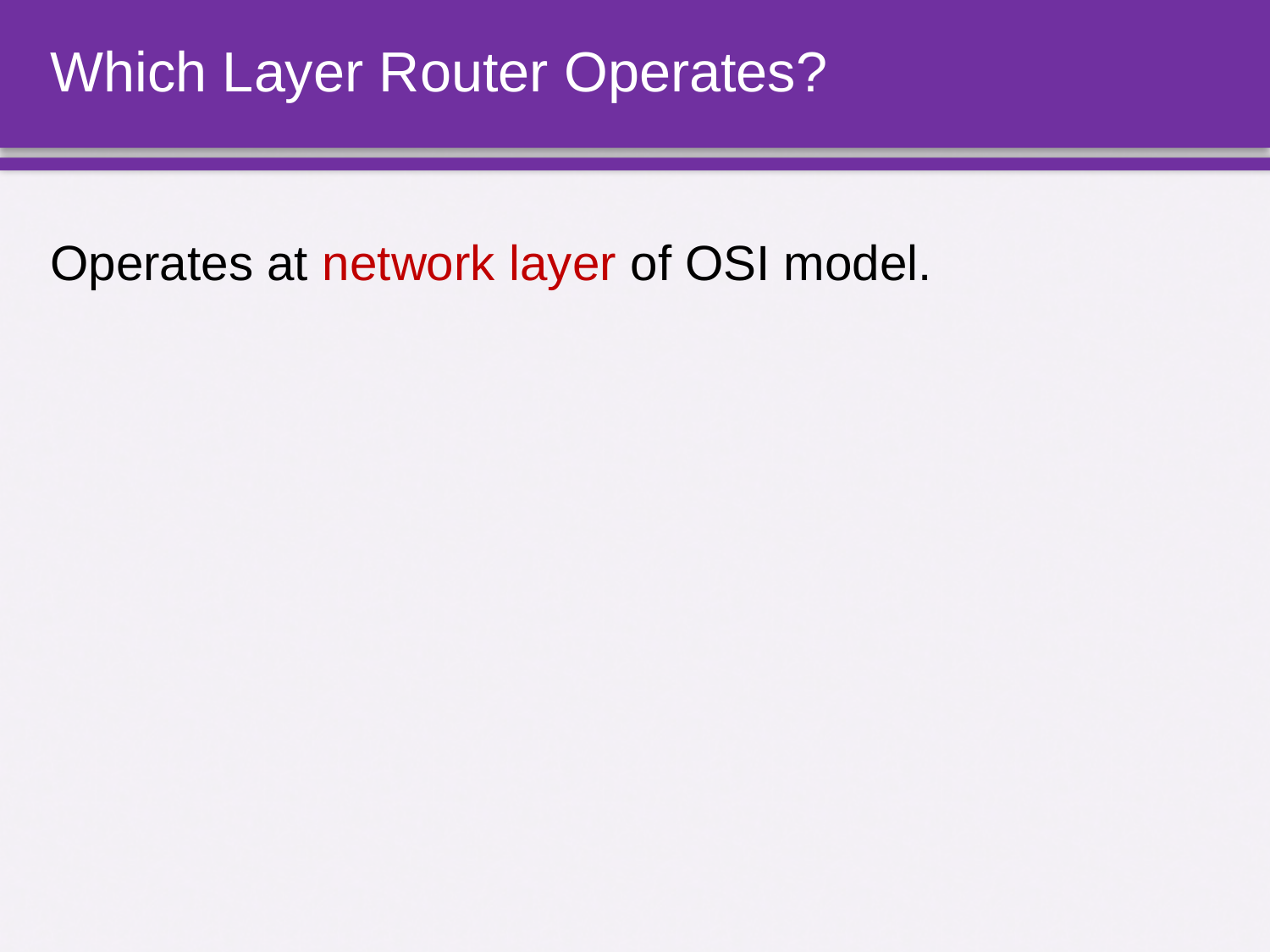

# Which Layer Router Operates?
Operates at network layer of OSI model.